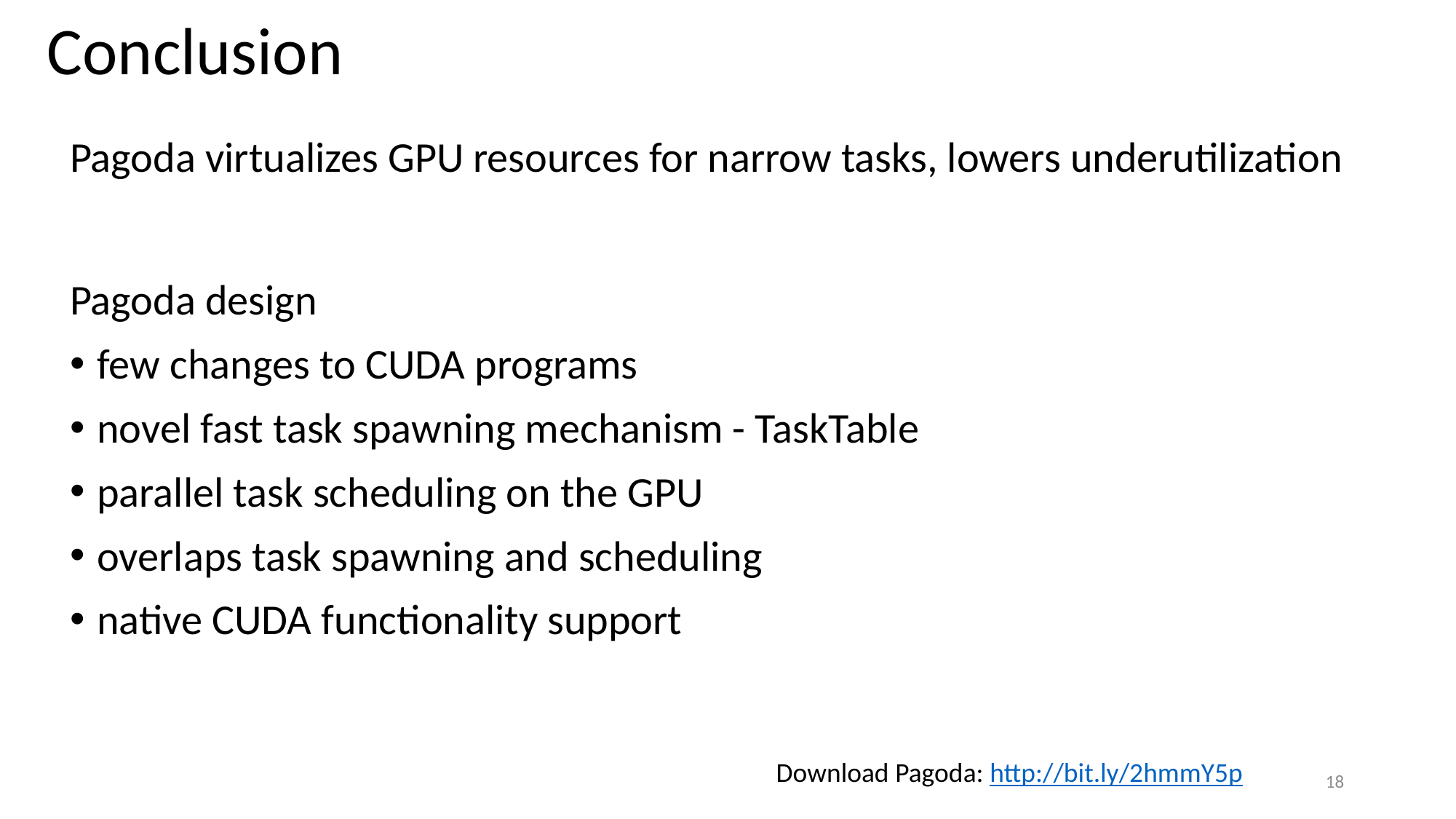

# Conclusion
Pagoda virtualizes GPU resources for narrow tasks, lowers underutilization

Pagoda design
few changes to CUDA programs
novel fast task spawning mechanism - TaskTable
parallel task scheduling on the GPU
overlaps task spawning and scheduling
native CUDA functionality support

Download Pagoda: http://bit.ly/2hmmY5p
18